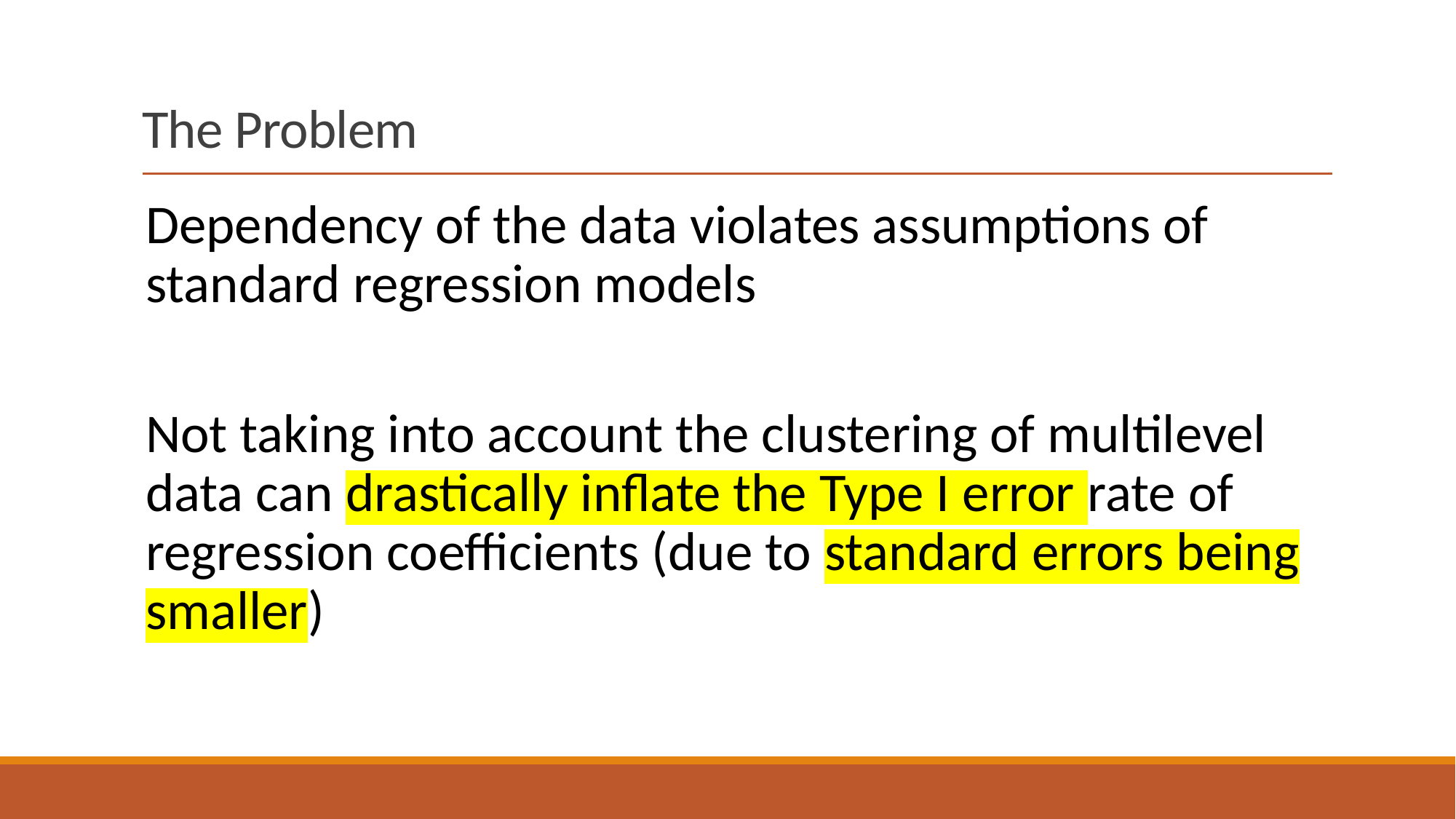

# The Problem
Dependency of the data violates assumptions of standard regression models

Not taking into account the clustering of multilevel data can drastically inflate the Type I error rate of regression coefficients (due to standard errors being smaller)